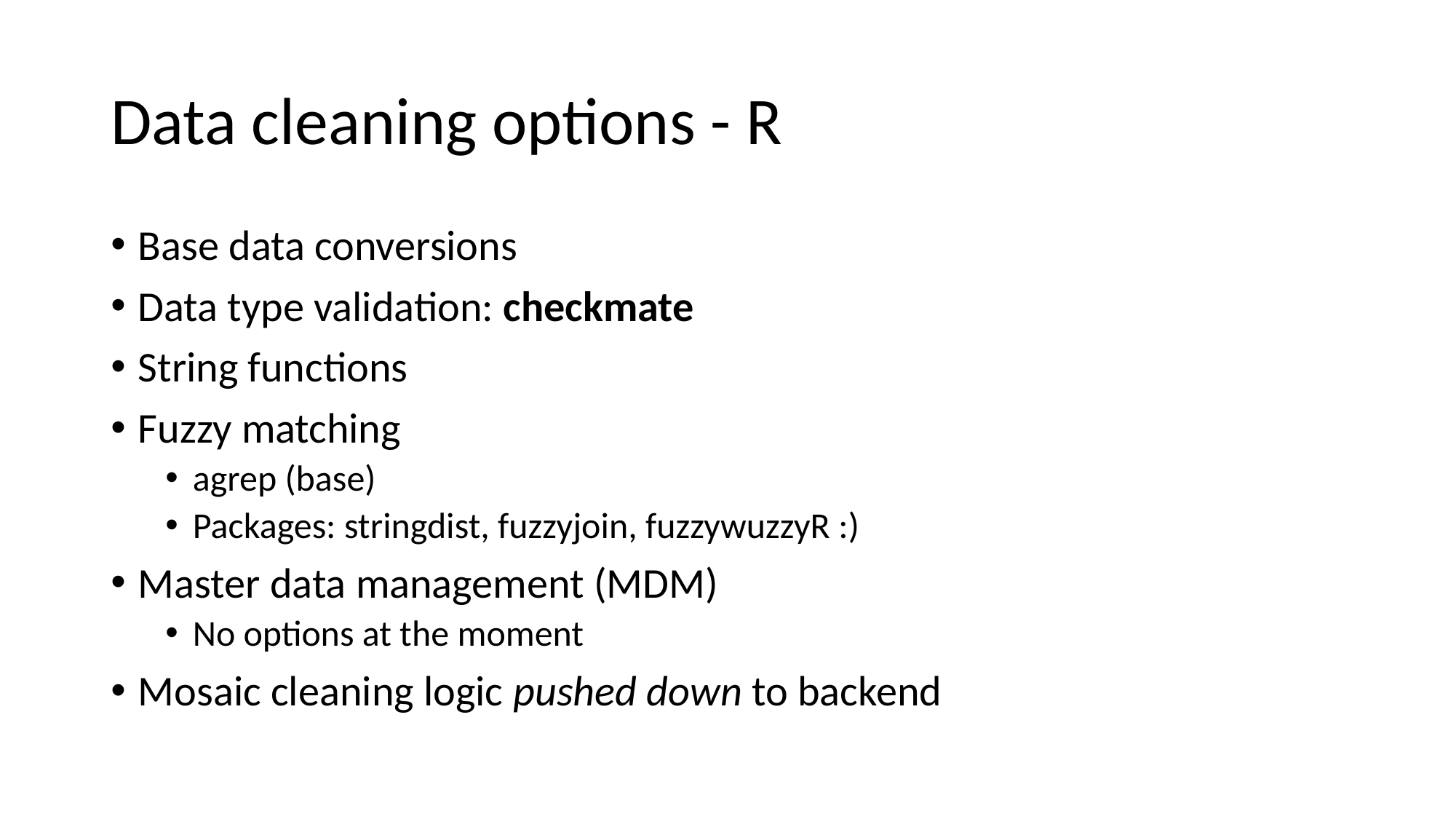

# Data cleaning options - R
Base data conversions
Data type validation: checkmate
String functions
Fuzzy matching
agrep (base)
Packages: stringdist, fuzzyjoin, fuzzywuzzyR :)
Master data management (MDM)
No options at the moment
Mosaic cleaning logic pushed down to backend